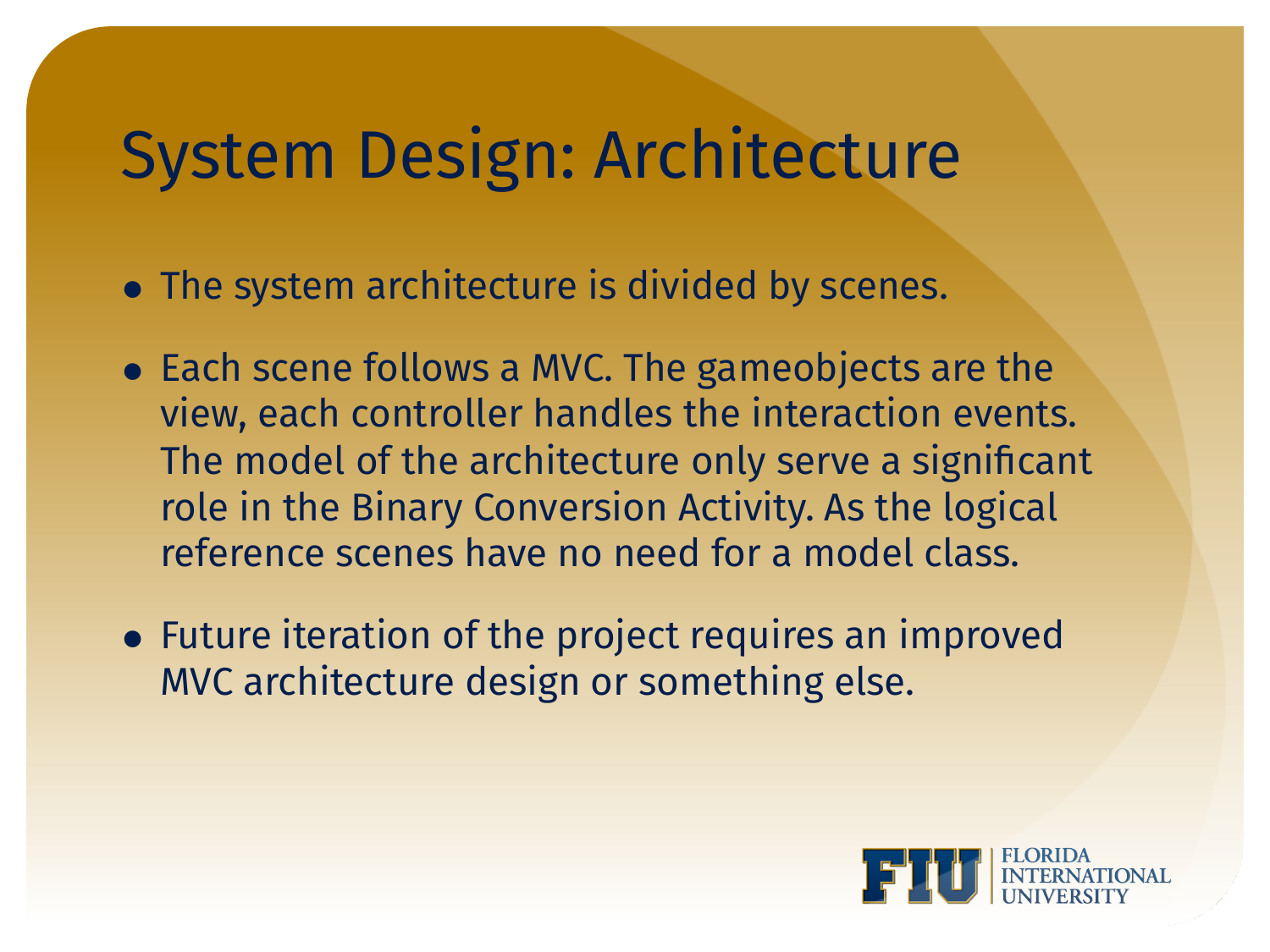

# System Design: Architecture
The system architecture is divided by scenes.
Each scene follows a MVC. The gameobjects are the view, each controller handles the interaction events. The model of the architecture only serve a significant role in the Binary Conversion Activity. As the logical reference scenes have no need for a model class.
Future iteration of the project requires an improved MVC architecture design or something else.